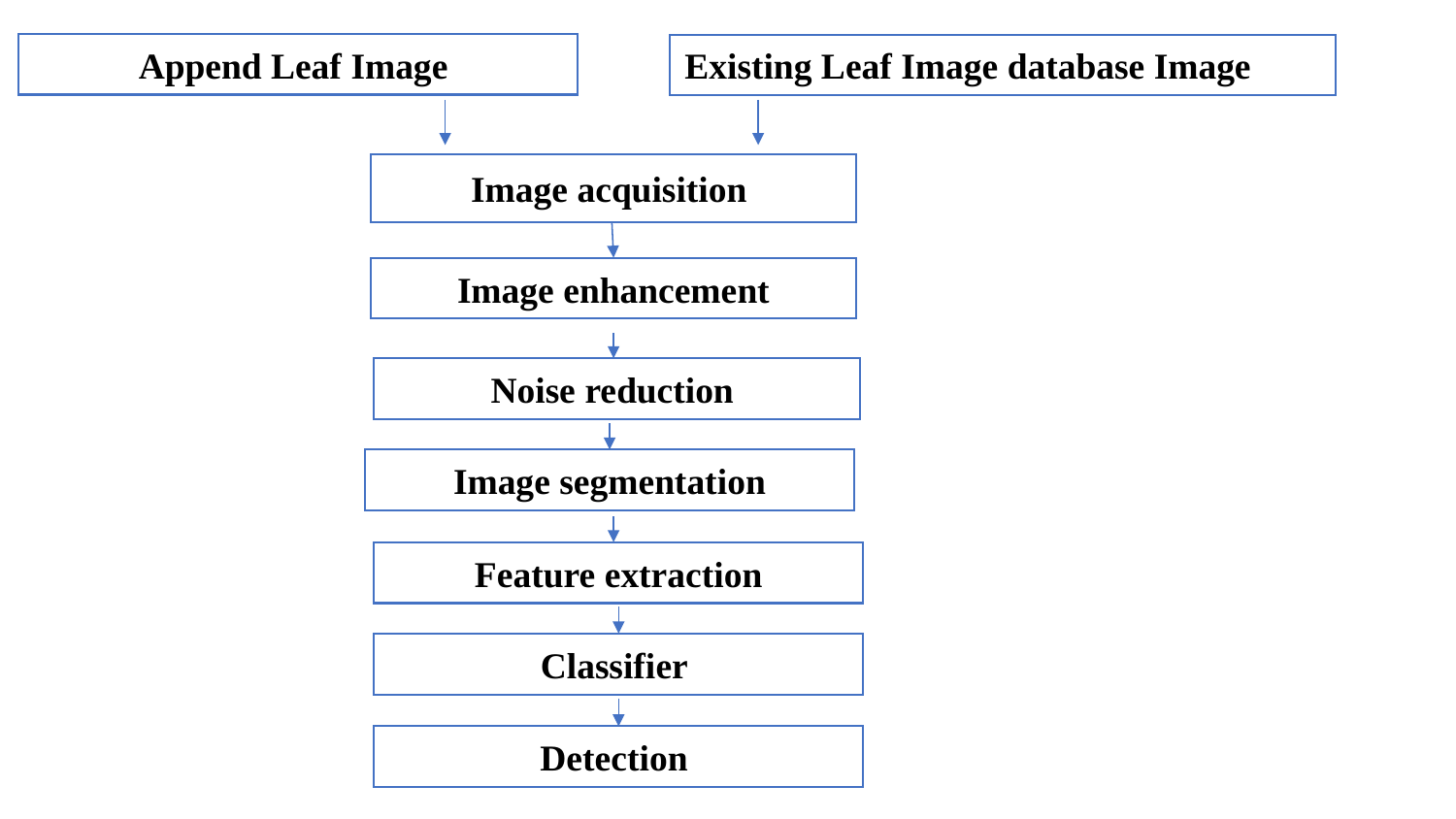

Append Leaf Image
Existing Leaf Image database Image
Image acquisition
Image enhancement
Noise reduction
Image segmentation
Feature extraction
Classifier
Detection